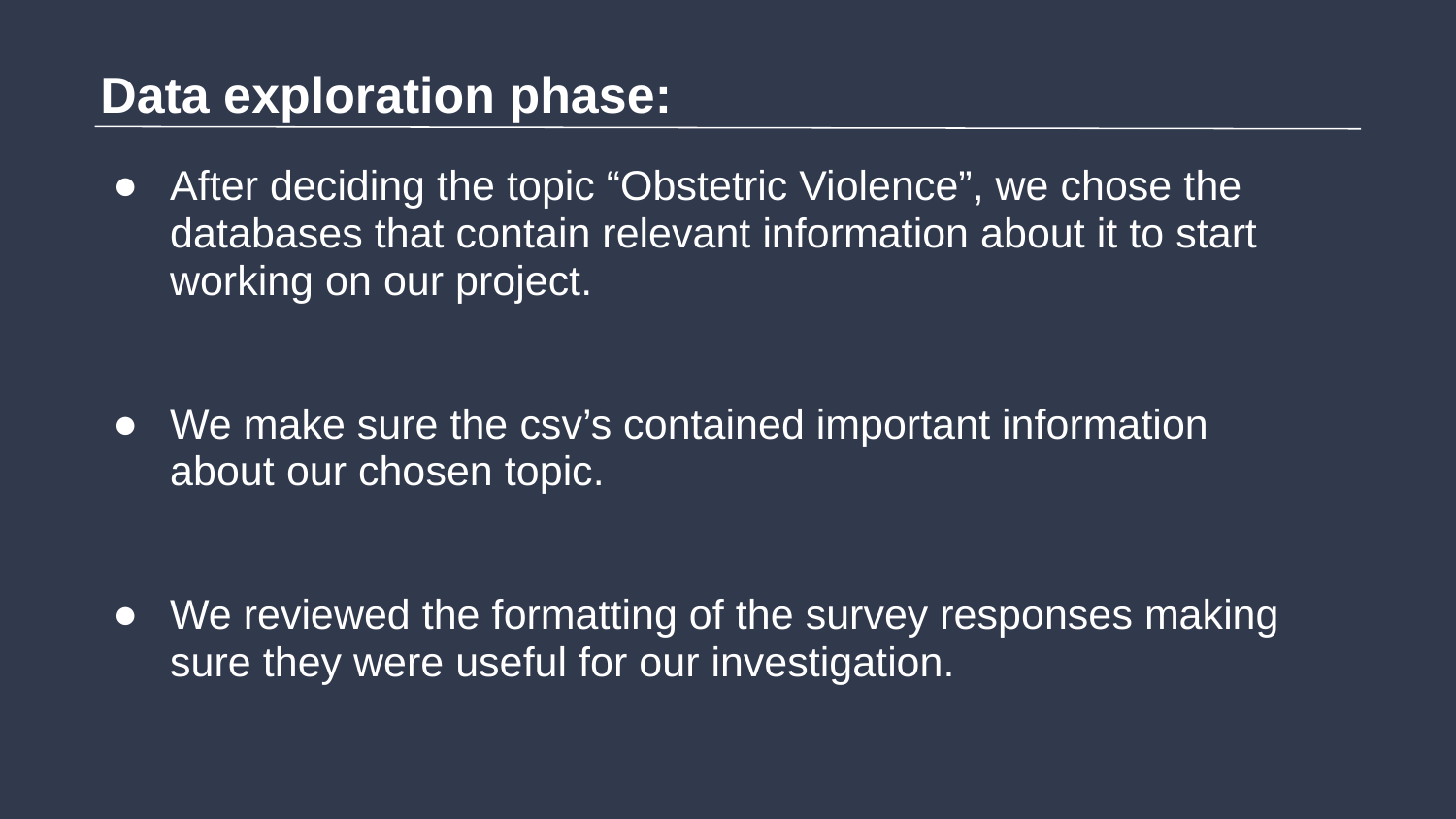

Data exploration phase:
After deciding the topic “Obstetric Violence”, we chose the databases that contain relevant information about it to start working on our project.

We make sure the csv’s contained important information about our chosen topic.

We reviewed the formatting of the survey responses making sure they were useful for our investigation.